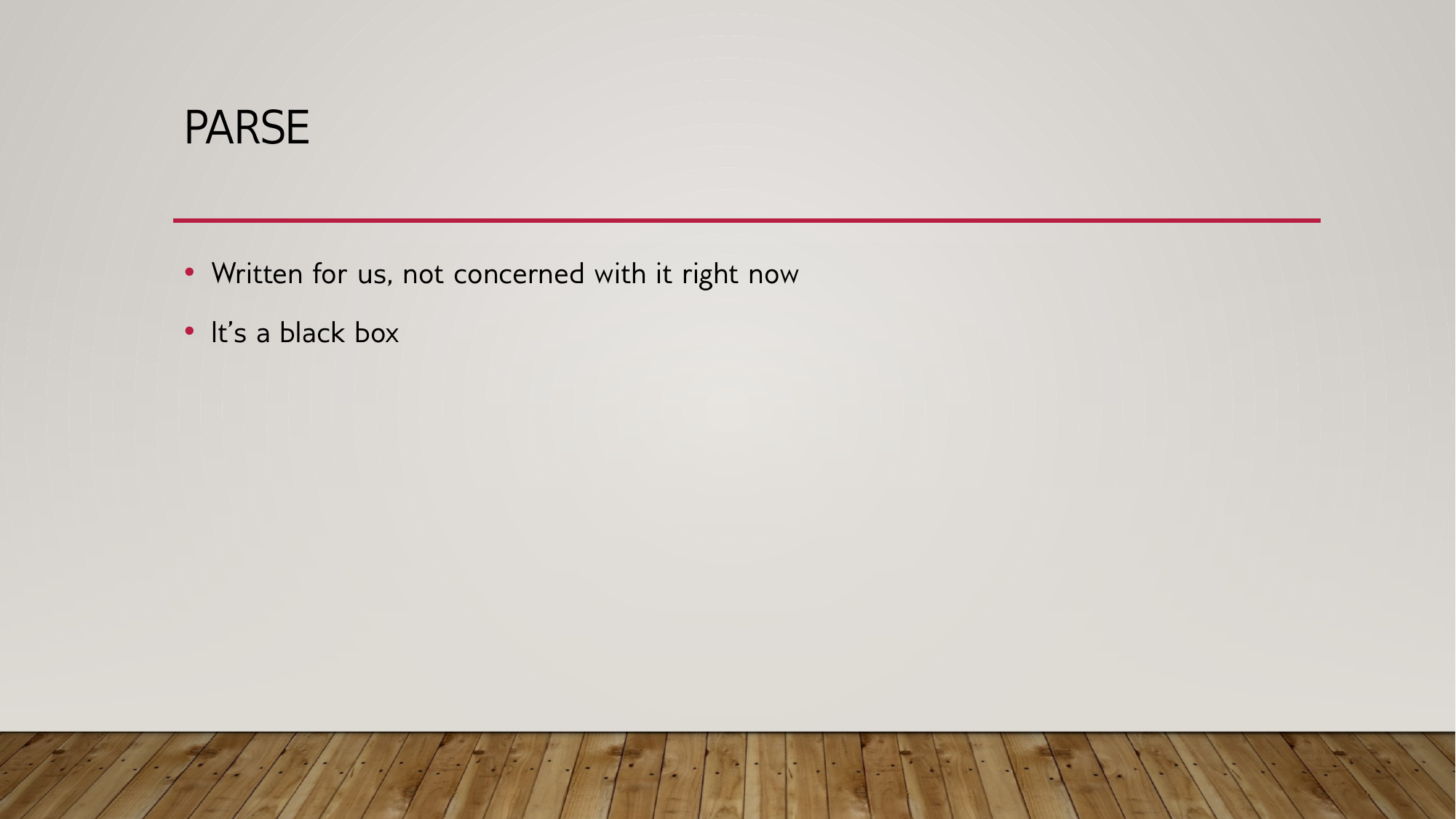

# Parse
Written for us, not concerned with it right now
It’s a black box